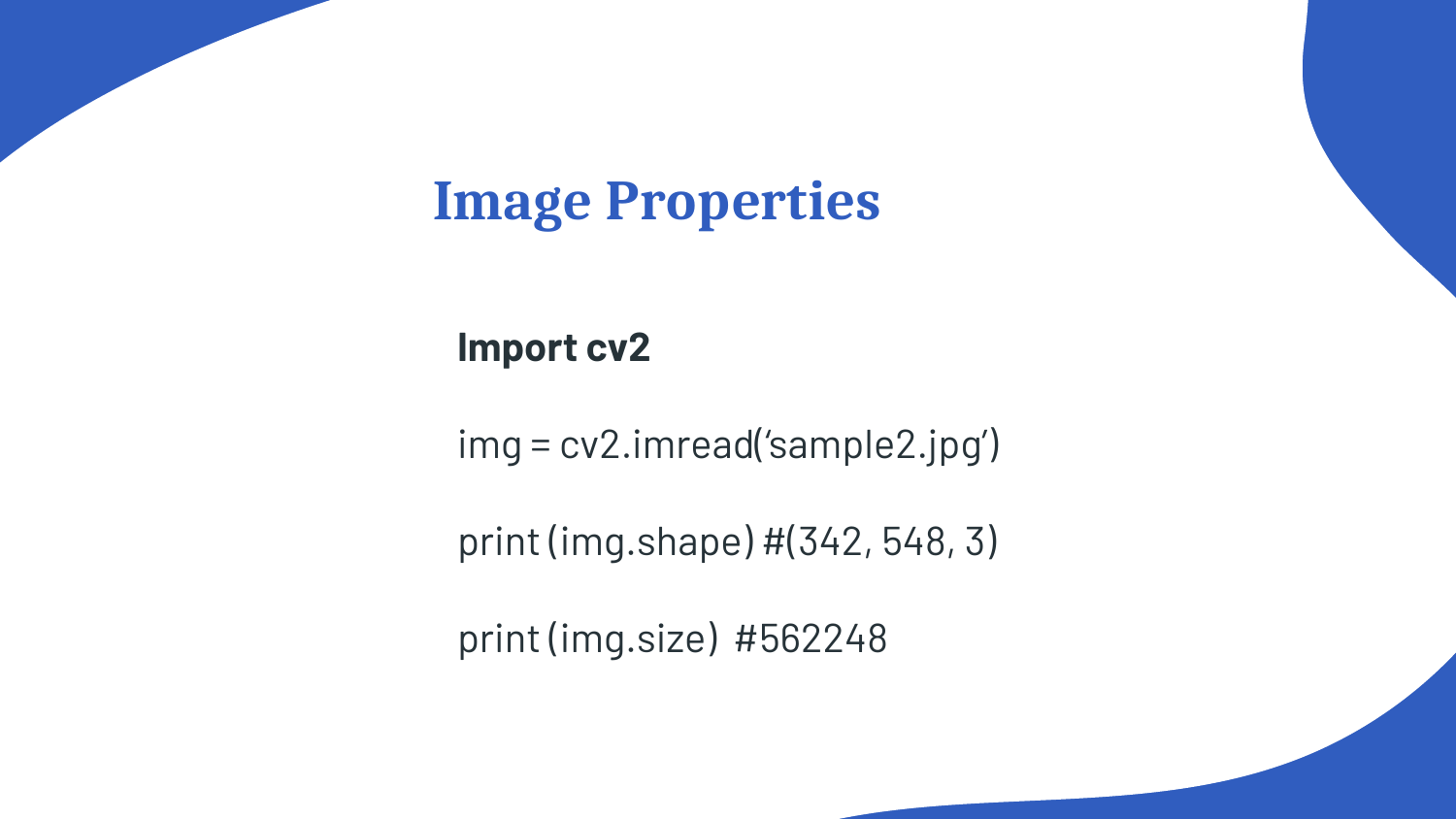

# Image Properties
Import cv2

img = cv2.imread(‘sample2.jpg’)

print (img.shape) #(342, 548, 3)

print (img.size)  #562248